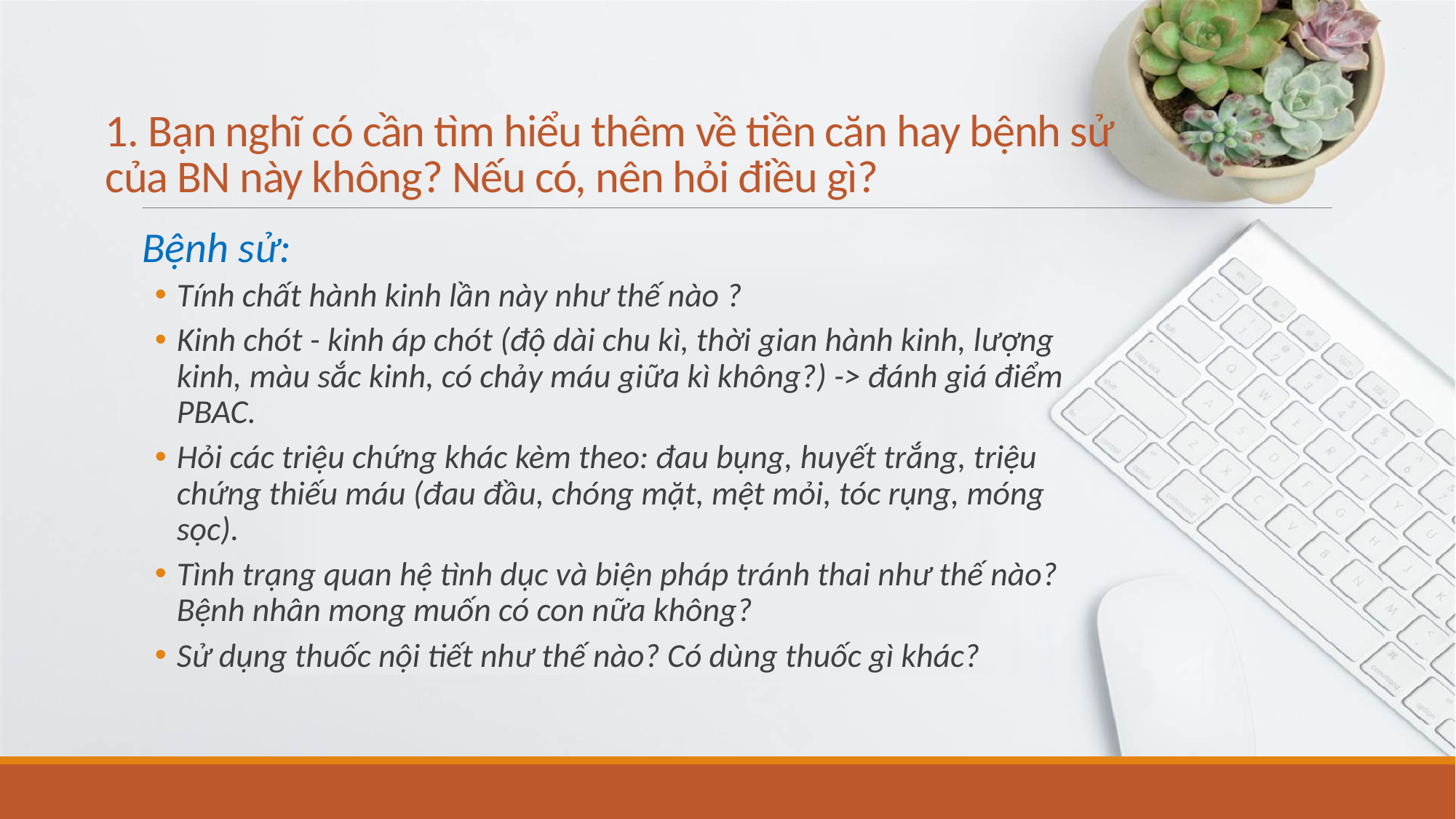

# 1. Bạn nghĩ có cần tìm hiểu thêm về tiền căn hay bệnh sử của BN này không? Nếu có, nên hỏi điều gì?
Bệnh sử:
Tính chất hành kinh lần này như thế nào ?
Kinh chót - kinh áp chót (độ dài chu kì, thời gian hành kinh, lượng kinh, màu sắc kinh, có chảy máu giữa kì không?) -> đánh giá điểm PBAC.
Hỏi các triệu chứng khác kèm theo: đau bụng, huyết trắng, triệu chứng thiếu máu (đau đầu, chóng mặt, mệt mỏi, tóc rụng, móng sọc).
Tình trạng quan hệ tình dục và biện pháp tránh thai như thế nào? Bệnh nhân mong muốn có con nữa không?
Sử dụng thuốc nội tiết như thế nào? Có dùng thuốc gì khác?